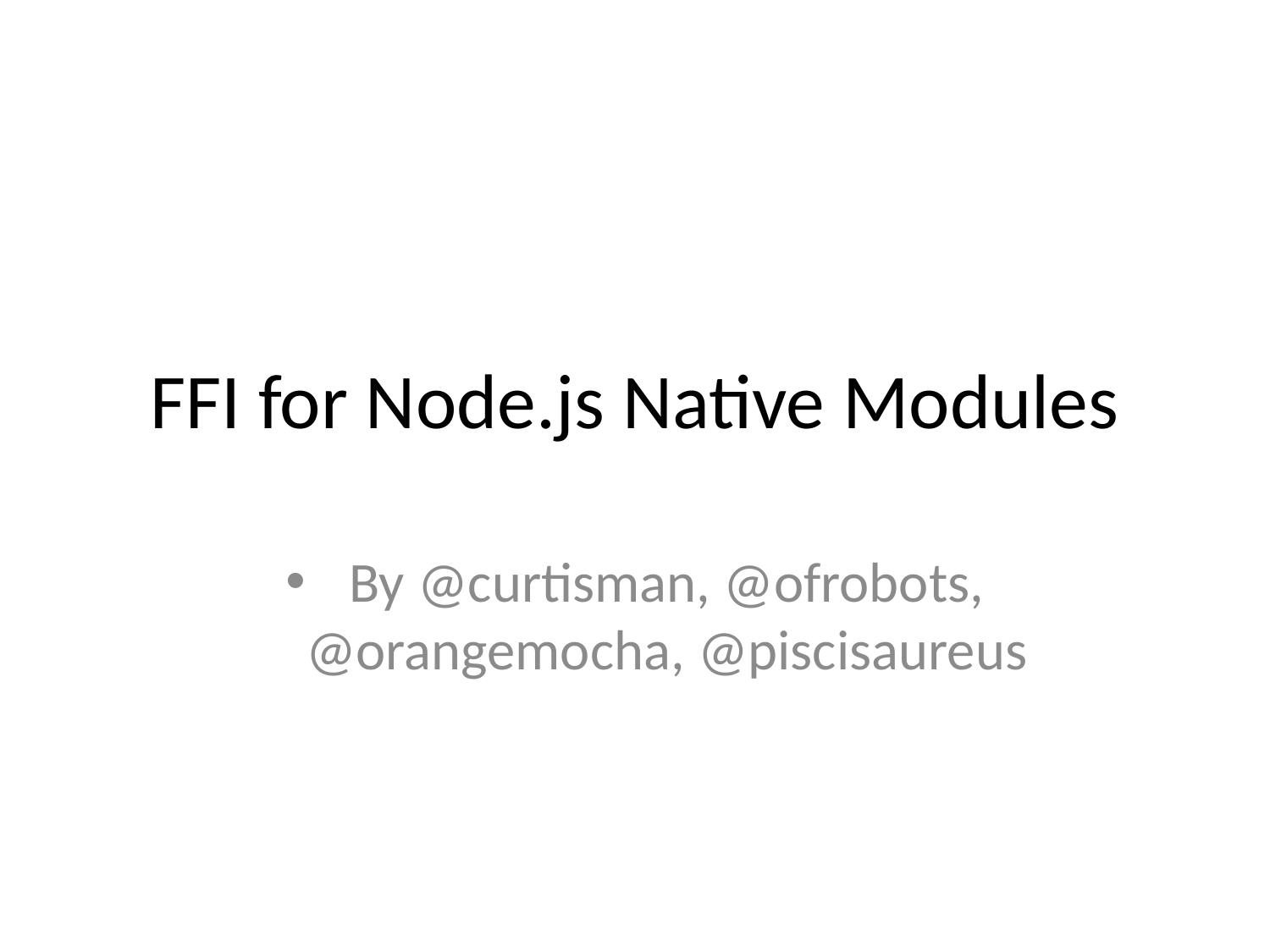

# FFI for Node.js Native Modules
By @curtisman, @ofrobots, @orangemocha, @piscisaureus